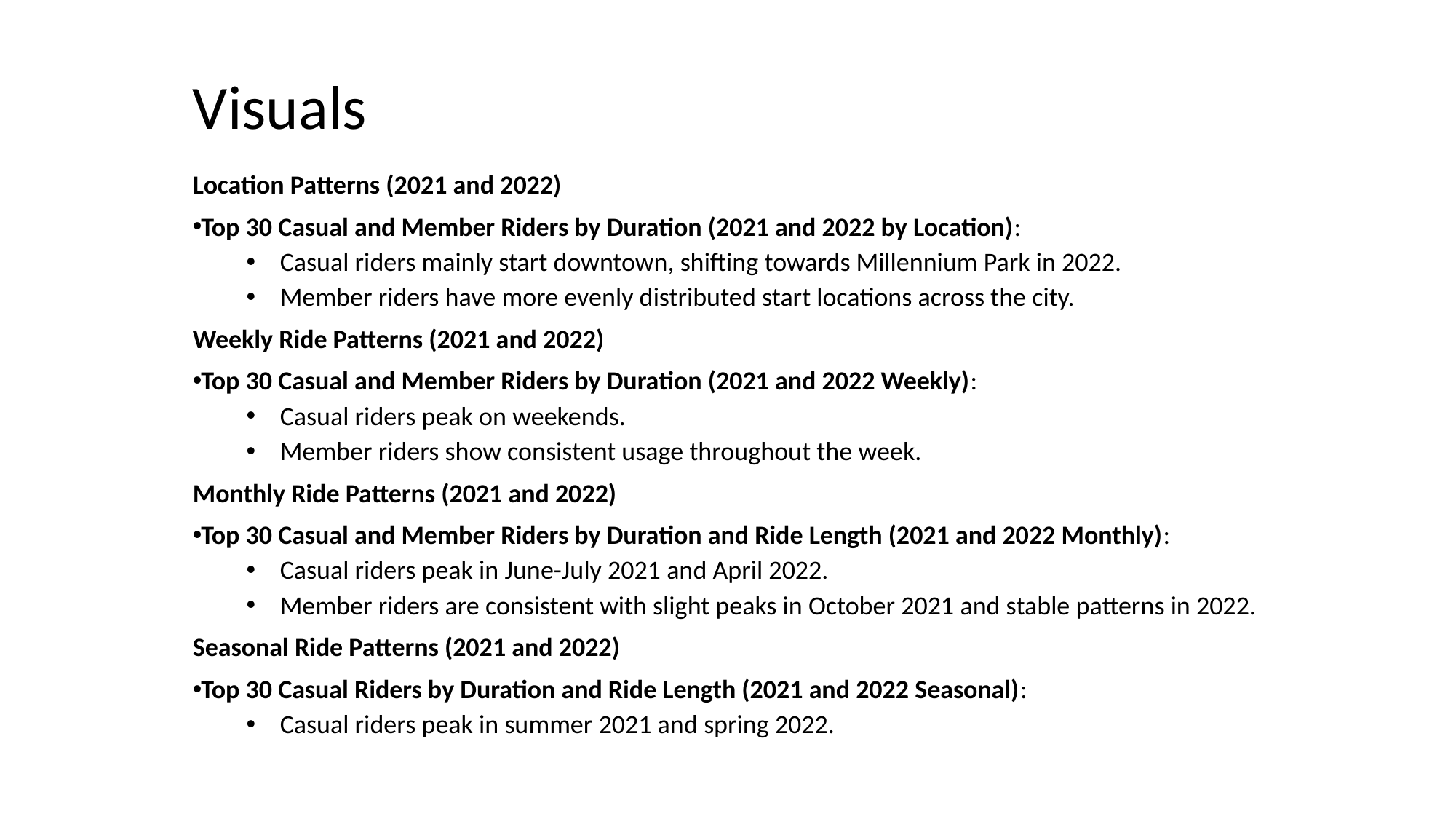

# Visuals
Location Patterns (2021 and 2022)
Top 30 Casual and Member Riders by Duration (2021 and 2022 by Location):
Casual riders mainly start downtown, shifting towards Millennium Park in 2022.
Member riders have more evenly distributed start locations across the city.
Weekly Ride Patterns (2021 and 2022)
Top 30 Casual and Member Riders by Duration (2021 and 2022 Weekly):
Casual riders peak on weekends.
Member riders show consistent usage throughout the week.
Monthly Ride Patterns (2021 and 2022)
Top 30 Casual and Member Riders by Duration and Ride Length (2021 and 2022 Monthly):
Casual riders peak in June-July 2021 and April 2022.
Member riders are consistent with slight peaks in October 2021 and stable patterns in 2022.
Seasonal Ride Patterns (2021 and 2022)
Top 30 Casual Riders by Duration and Ride Length (2021 and 2022 Seasonal):
Casual riders peak in summer 2021 and spring 2022.